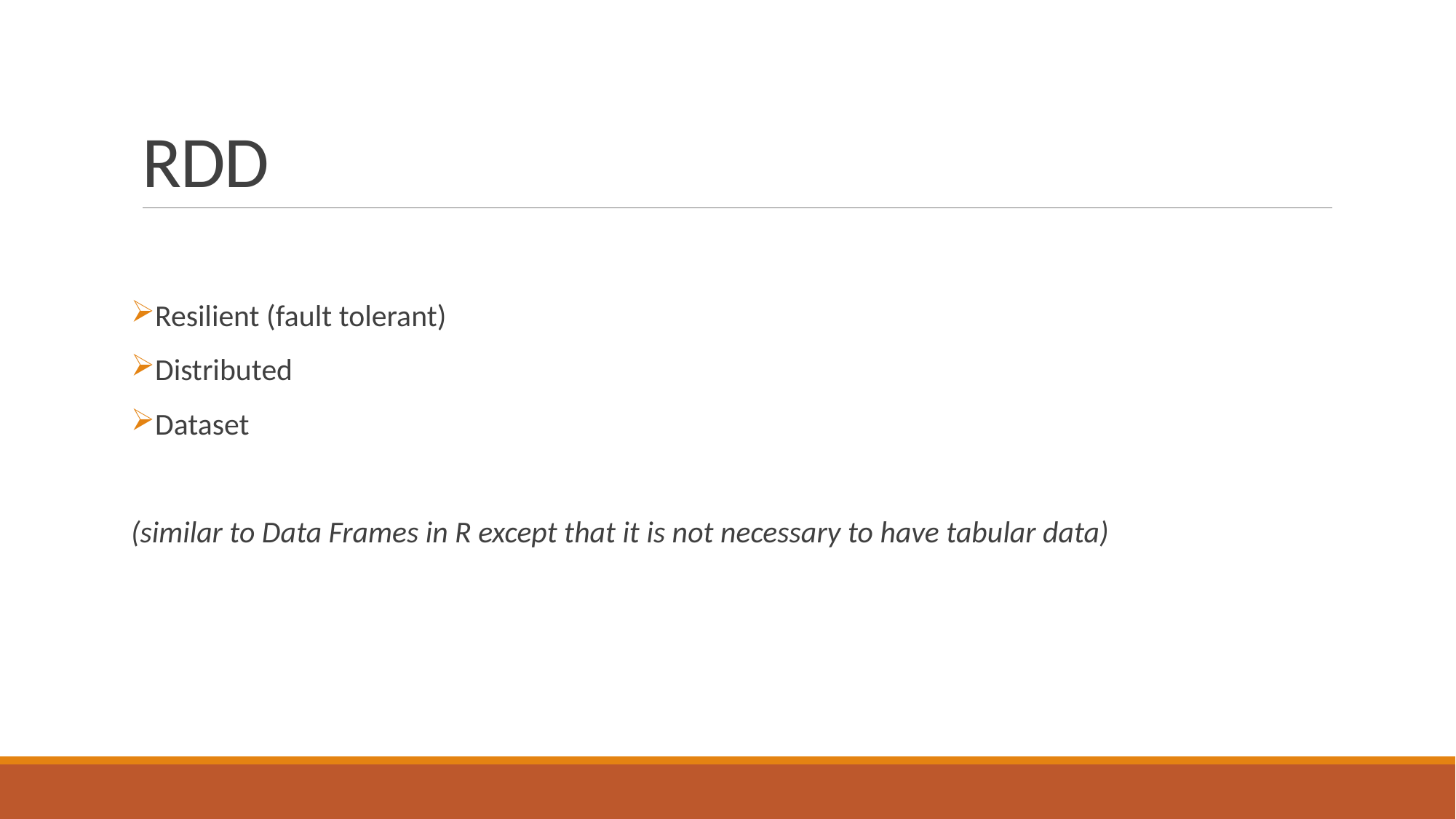

# RDD
Resilient (fault tolerant)
Distributed
Dataset

(similar to Data Frames in R except that it is not necessary to have tabular data)